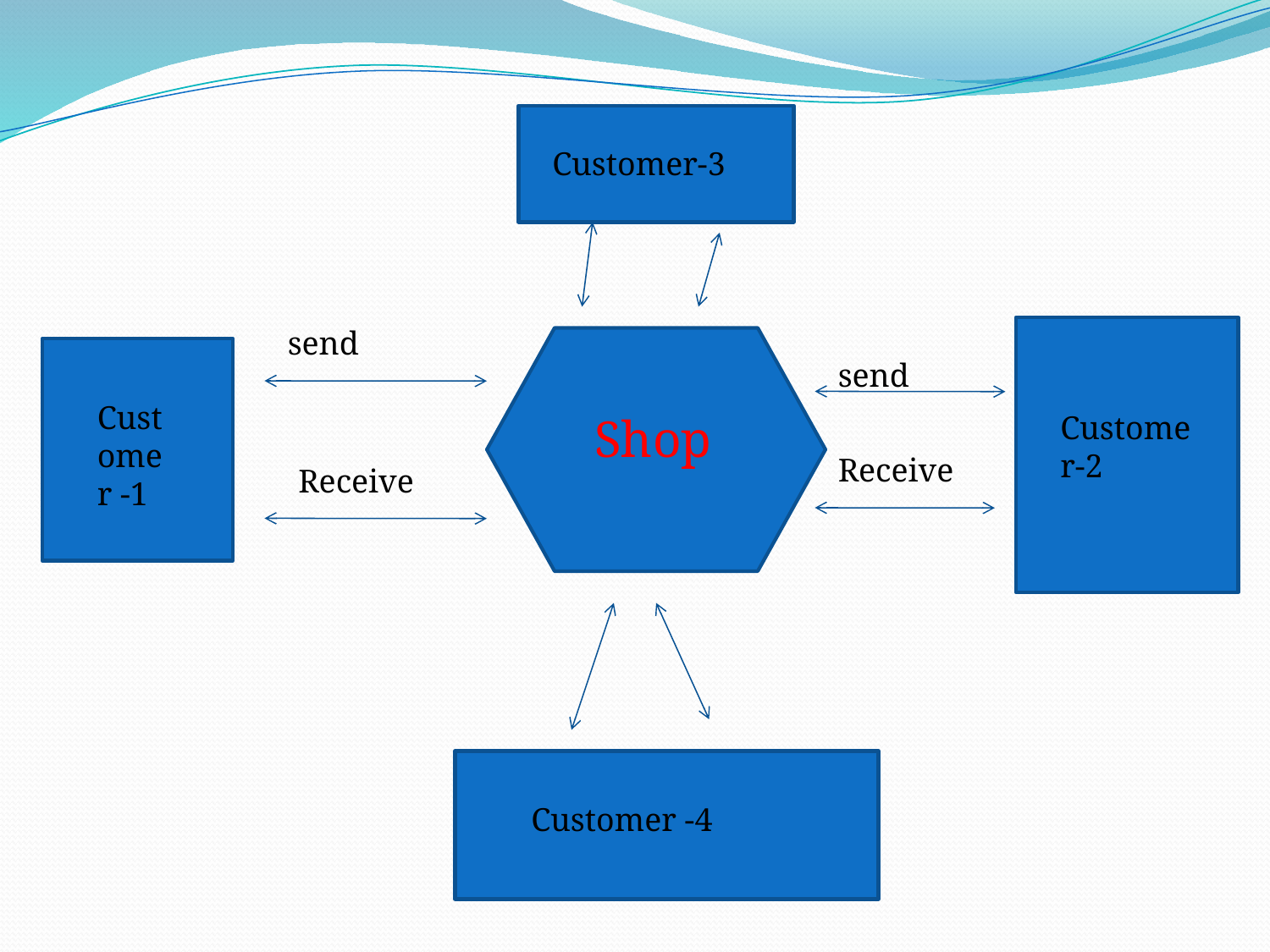

Customer-3
send

send
Customer -1
Shop
Customer-2
Receive
Receive

Customer -4